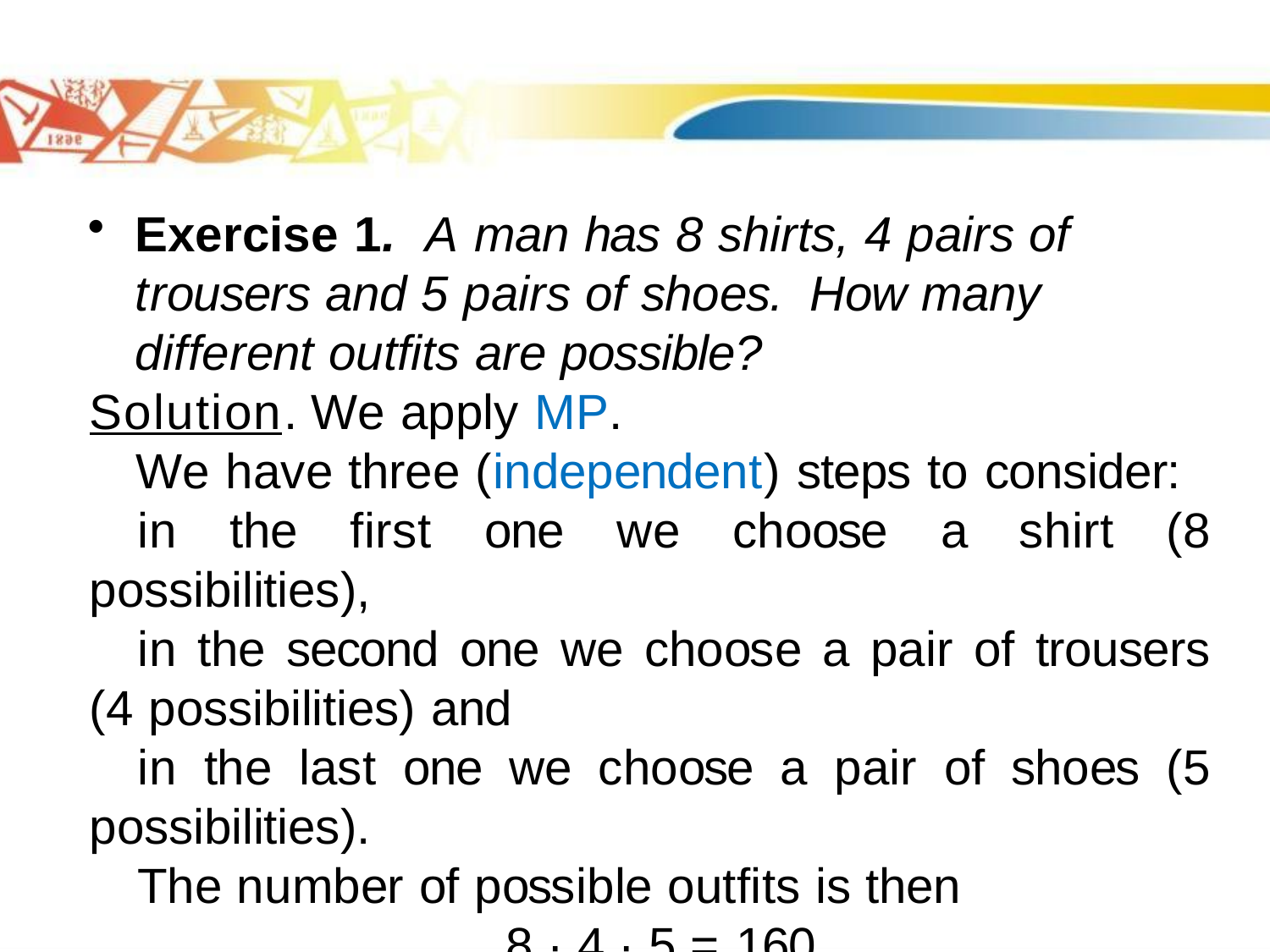

Exercise 1.  A man has 8 shirts, 4 pairs of trousers and 5 pairs of shoes.  How many different outfits are possible?
Solution. We apply MP.
   We have three (independent) steps to consider:
in the first one we choose a shirt (8 possibilities),
in the second one we choose a pair of trousers (4 possibilities) and
in the last one we choose a pair of shoes (5 possibilities).
The number of possible outfits is then
8 · 4 · 5 = 160 .